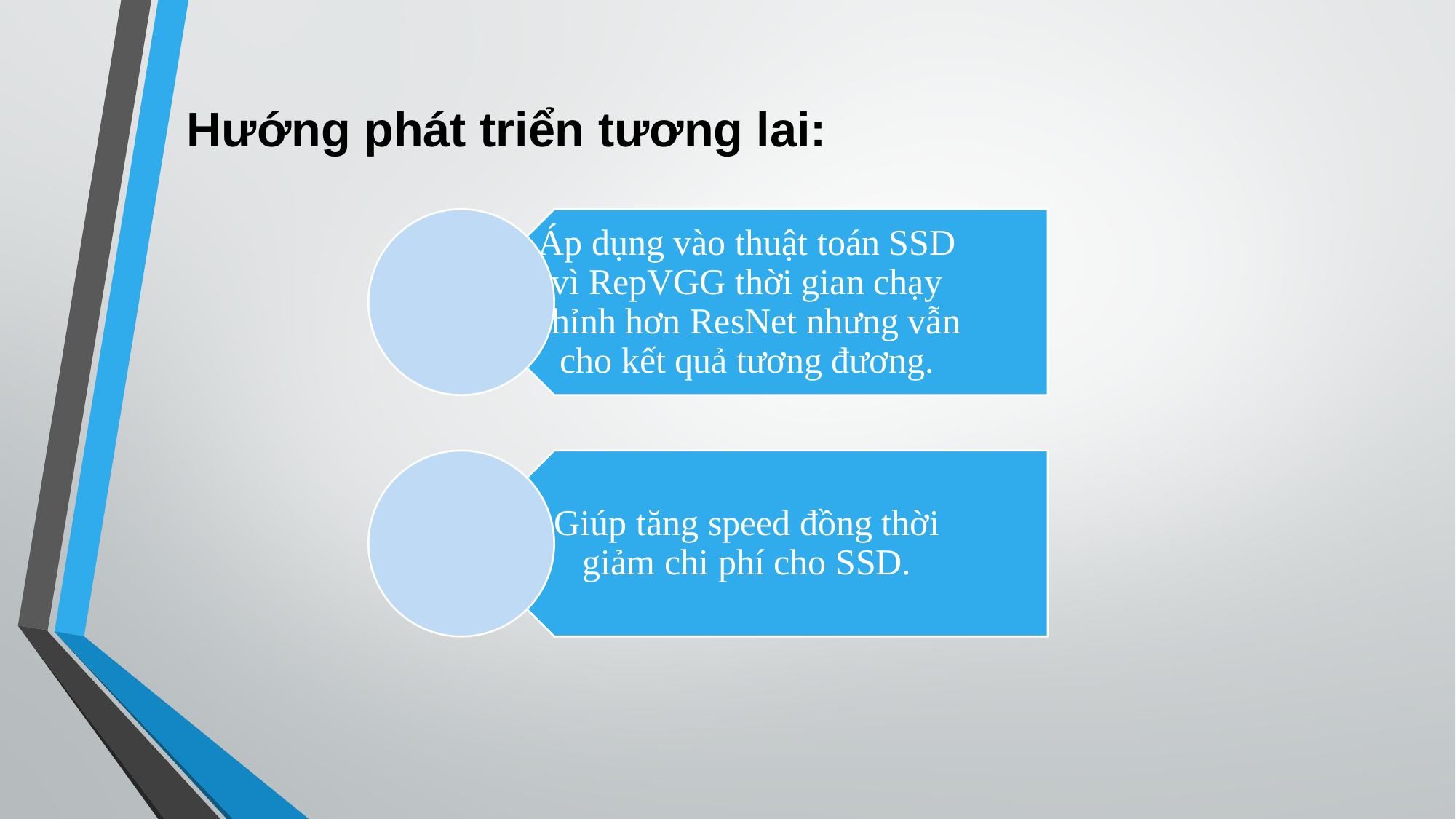

Hướng phát triển tương lai:
Áp dụng vào thuật toán SSD vì RepVGG thời gian chạy nhỉnh hơn ResNet nhưng vẫn cho kết quả tương đương.
Giúp tăng speed đồng thời giảm chi phí cho SSD.